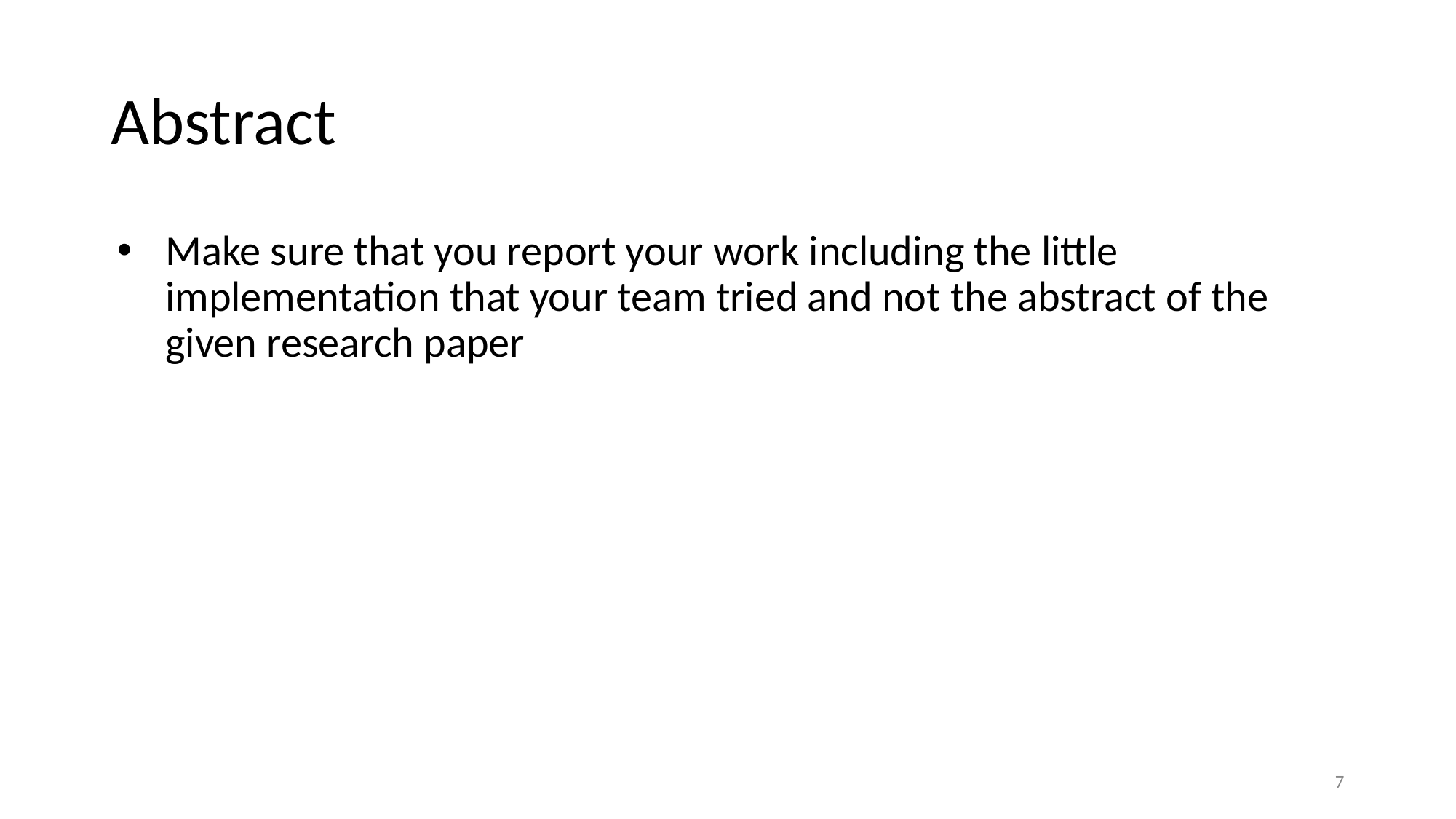

# Abstract
Make sure that you report your work including the little implementation that your team tried and not the abstract of the given research paper
7